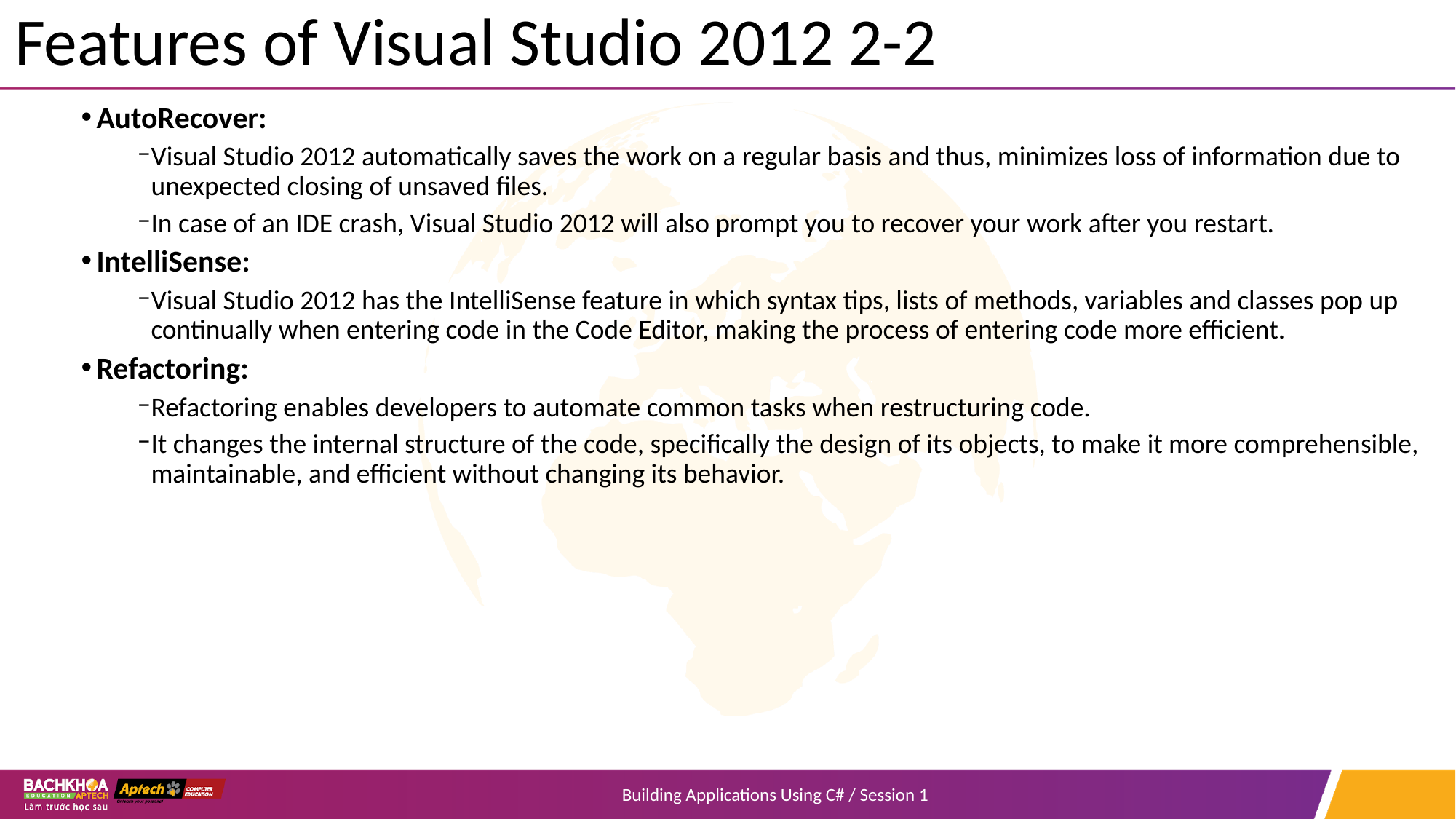

# Features of Visual Studio 2012 2-2
AutoRecover:
Visual Studio 2012 automatically saves the work on a regular basis and thus, minimizes loss of information due to unexpected closing of unsaved files.
In case of an IDE crash, Visual Studio 2012 will also prompt you to recover your work after you restart.
IntelliSense:
Visual Studio 2012 has the IntelliSense feature in which syntax tips, lists of methods, variables and classes pop up continually when entering code in the Code Editor, making the process of entering code more efficient.
Refactoring:
Refactoring enables developers to automate common tasks when restructuring code.
It changes the internal structure of the code, specifically the design of its objects, to make it more comprehensible, maintainable, and efficient without changing its behavior.

Building Applications Using C# / Session 1